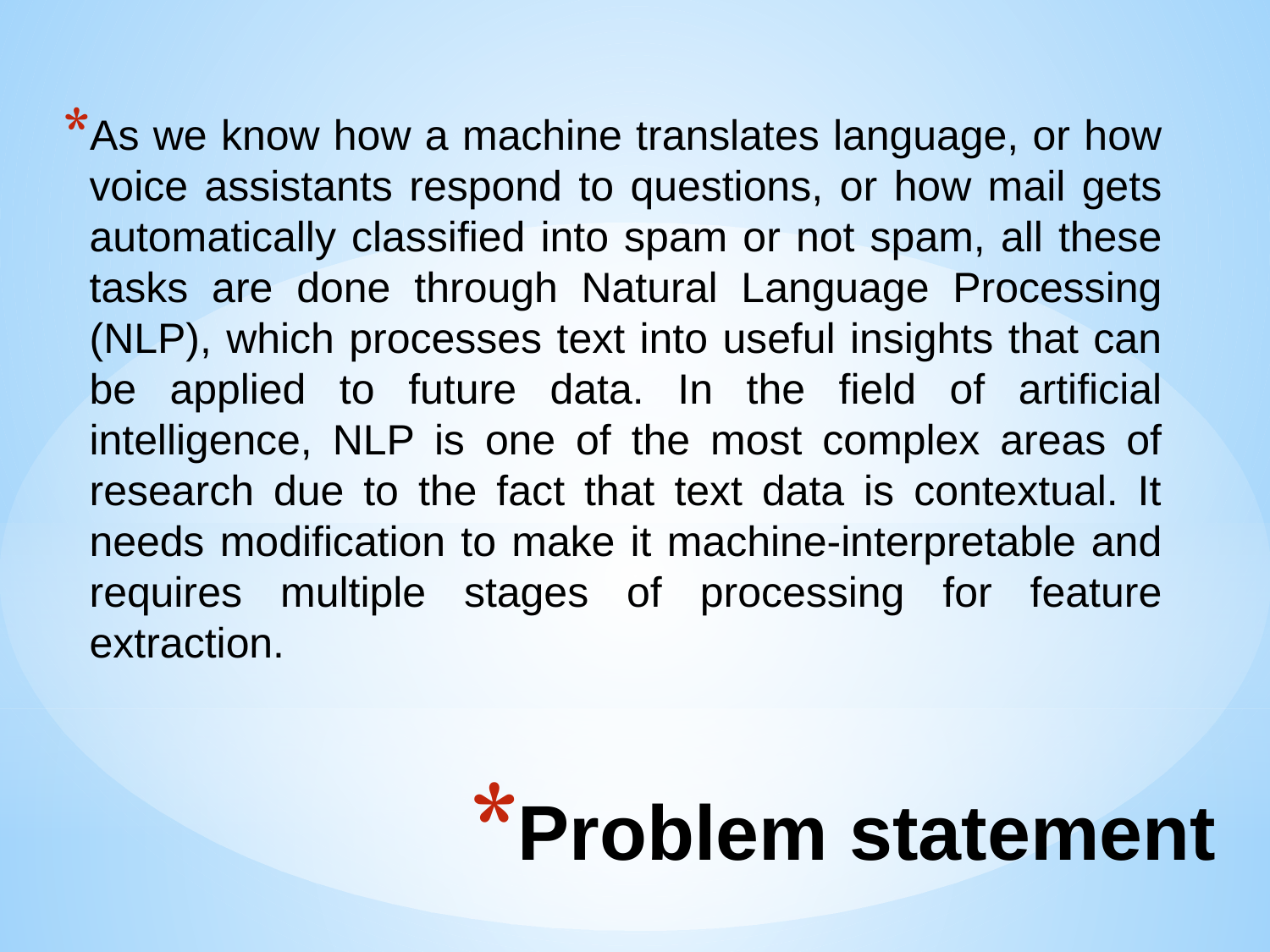

As we know how a machine translates language, or how voice assistants respond to questions, or how mail gets automatically classified into spam or not spam, all these tasks are done through Natural Language Processing (NLP), which processes text into useful insights that can be applied to future data. In the field of artificial intelligence, NLP is one of the most complex areas of research due to the fact that text data is contextual. It needs modification to make it machine-interpretable and requires multiple stages of processing for feature extraction.

# Problem statement